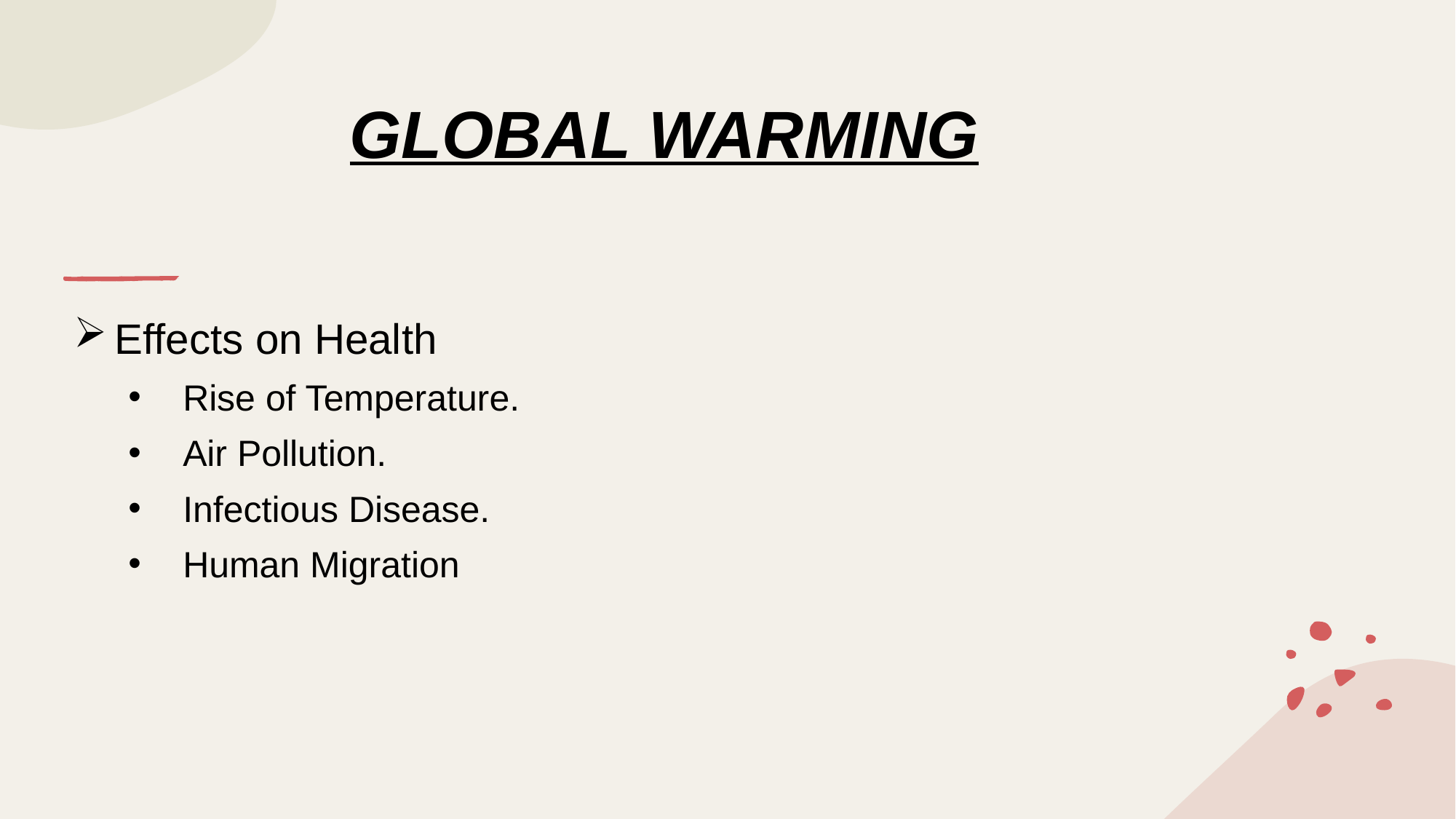

# GLOBAL WARMING
Effects on Health
Rise of Temperature.
Air Pollution.
Infectious Disease.
Human Migration